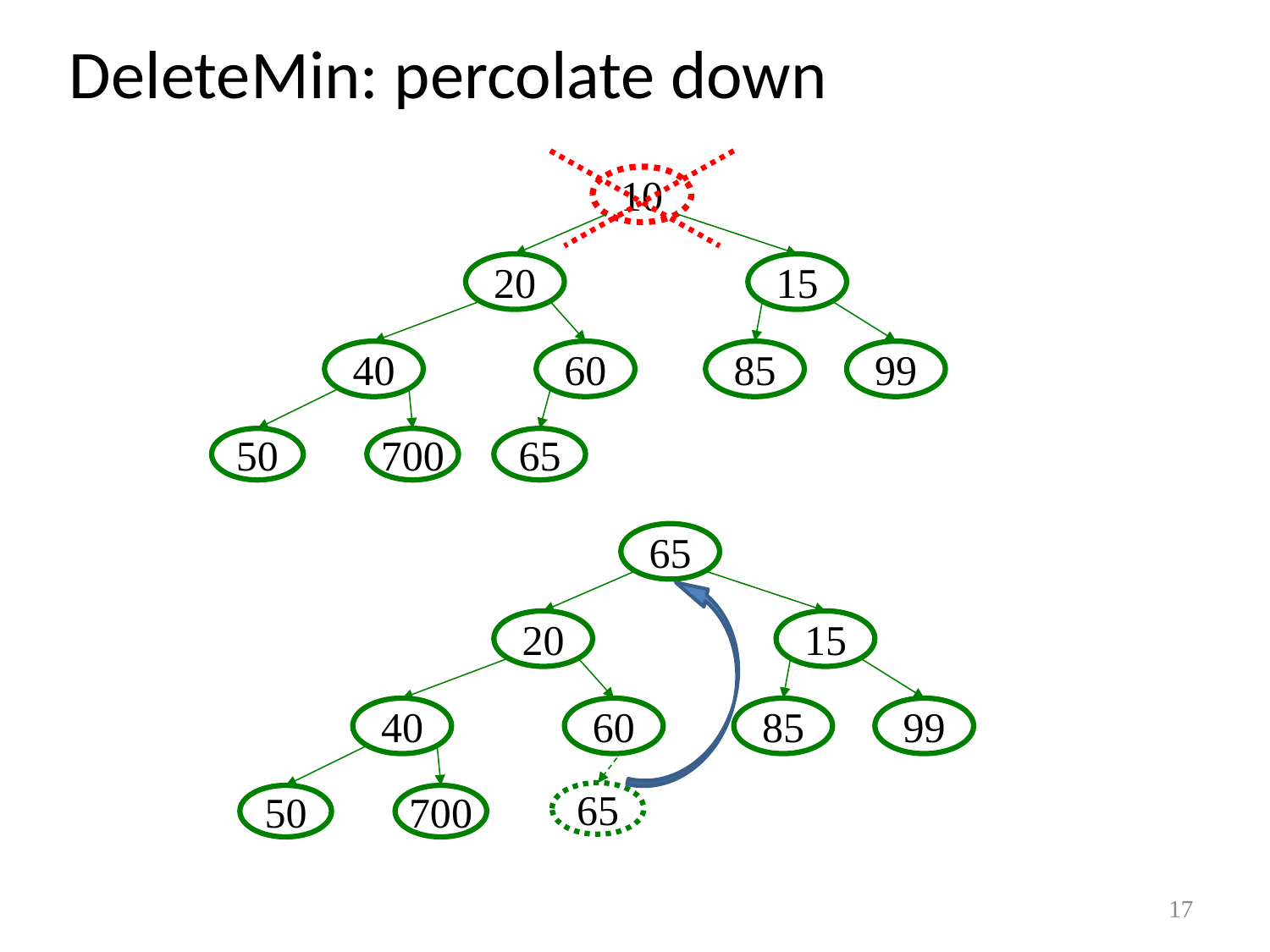

# DeleteMin: percolate down
Max # of exchanges? = O(log N),
There is a good chance goes to bottom (started at bottom) vs. insert
- Could also use the percolate empty bubble down

10
20
15
40
60
85
99
50
700
65
65
20
15

40
60
85
99
65
50
700
17